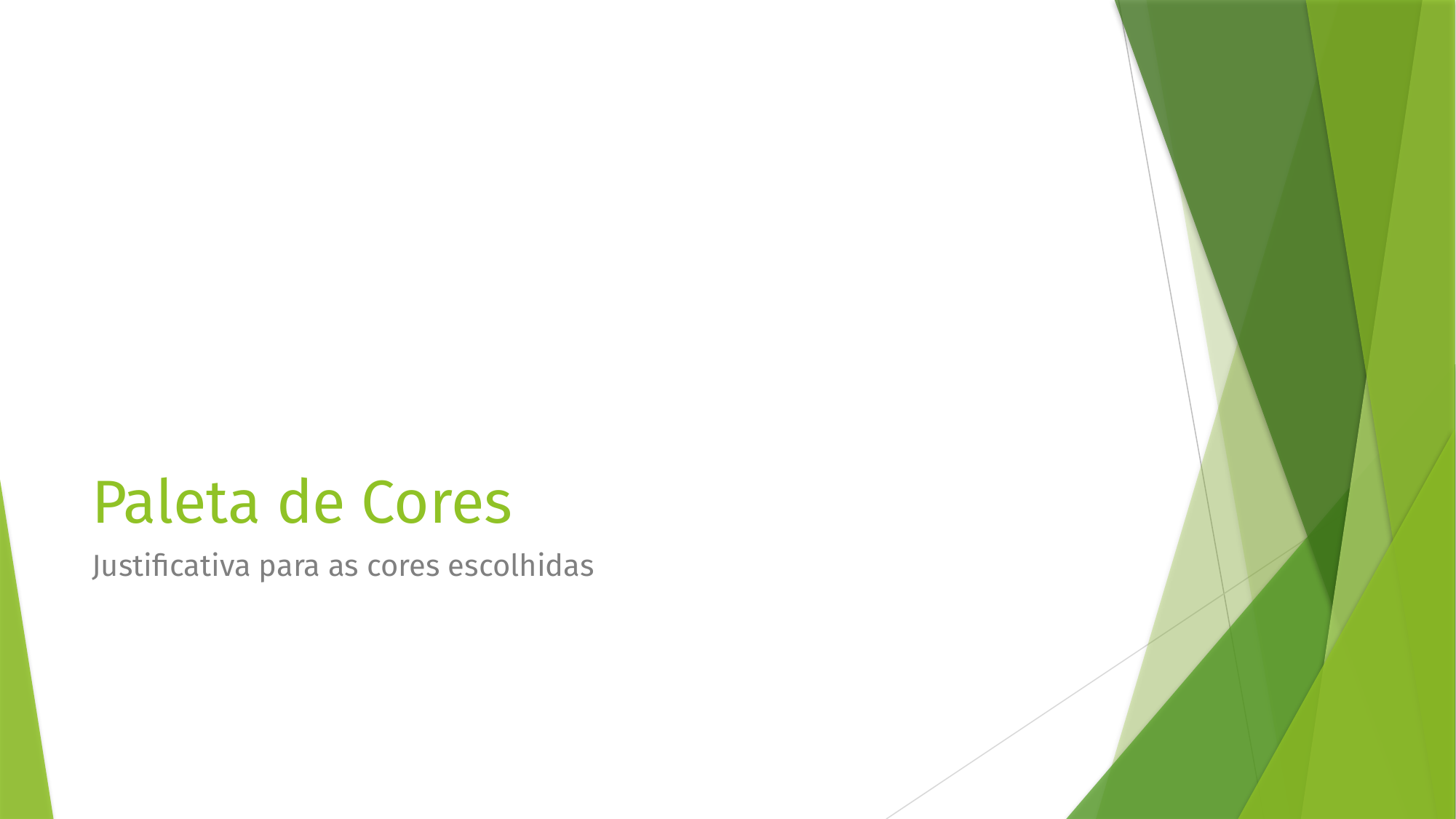

# Paleta de Cores
Justificativa para as cores escolhidas